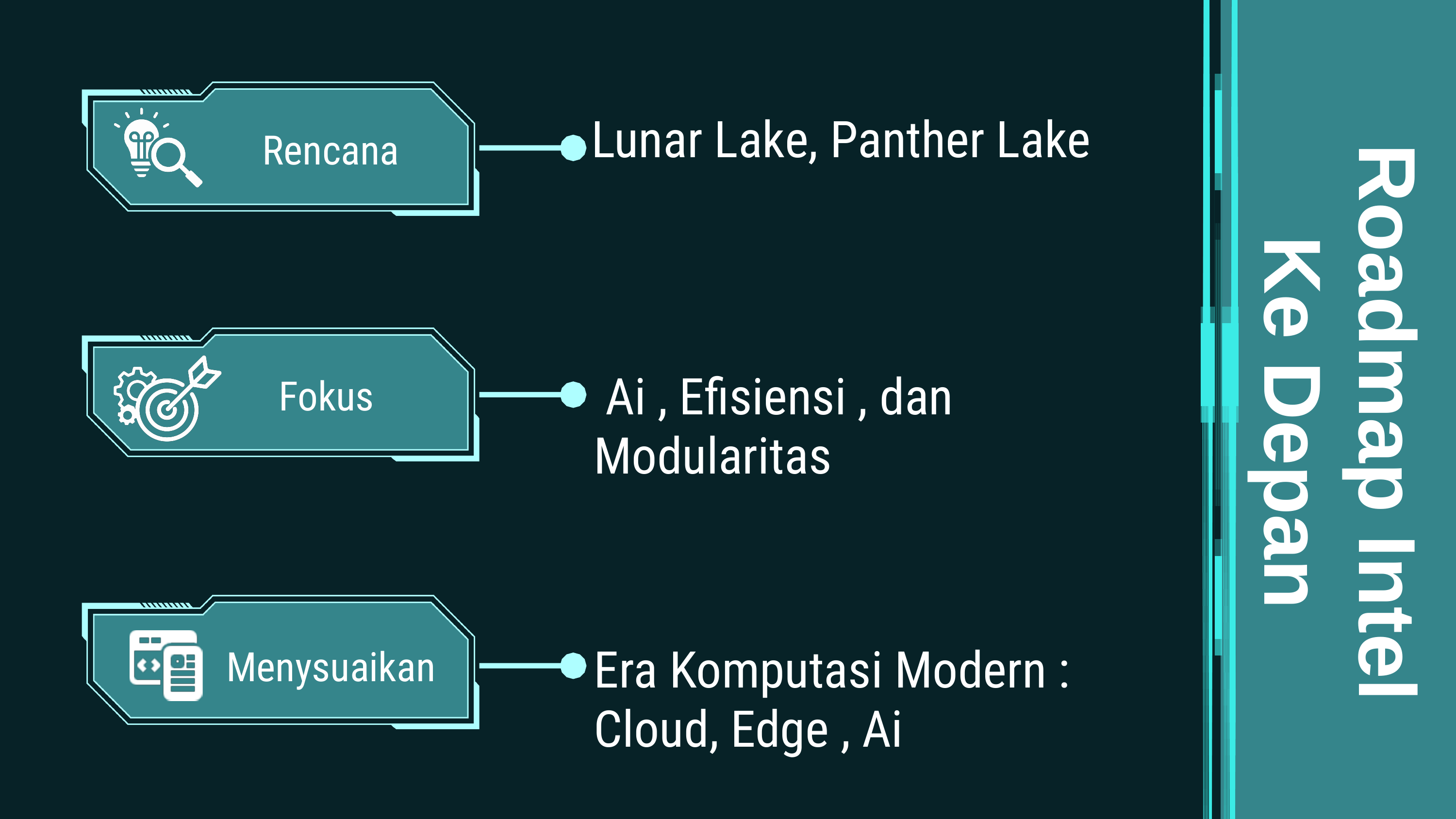

Lunar Lake, Panther Lake
Rencana

Roadmap Intel Ke Depan

 Ai , Efisiensi , dan Modularitas
Fokus

Era Komputasi Modern : Cloud, Edge , Ai
Menysuaikan